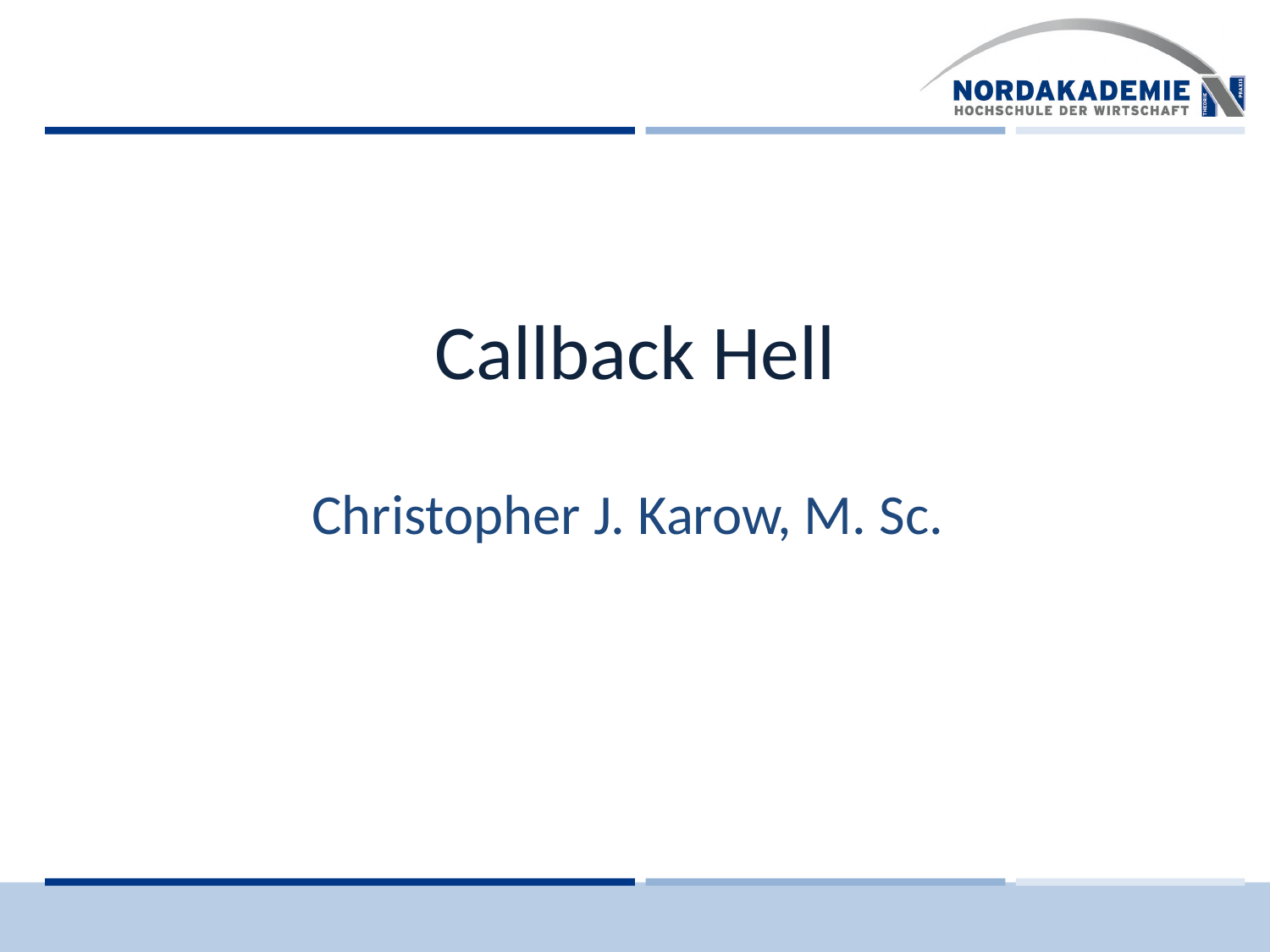

# Callback Hell

Christopher J. Karow, M. Sc.